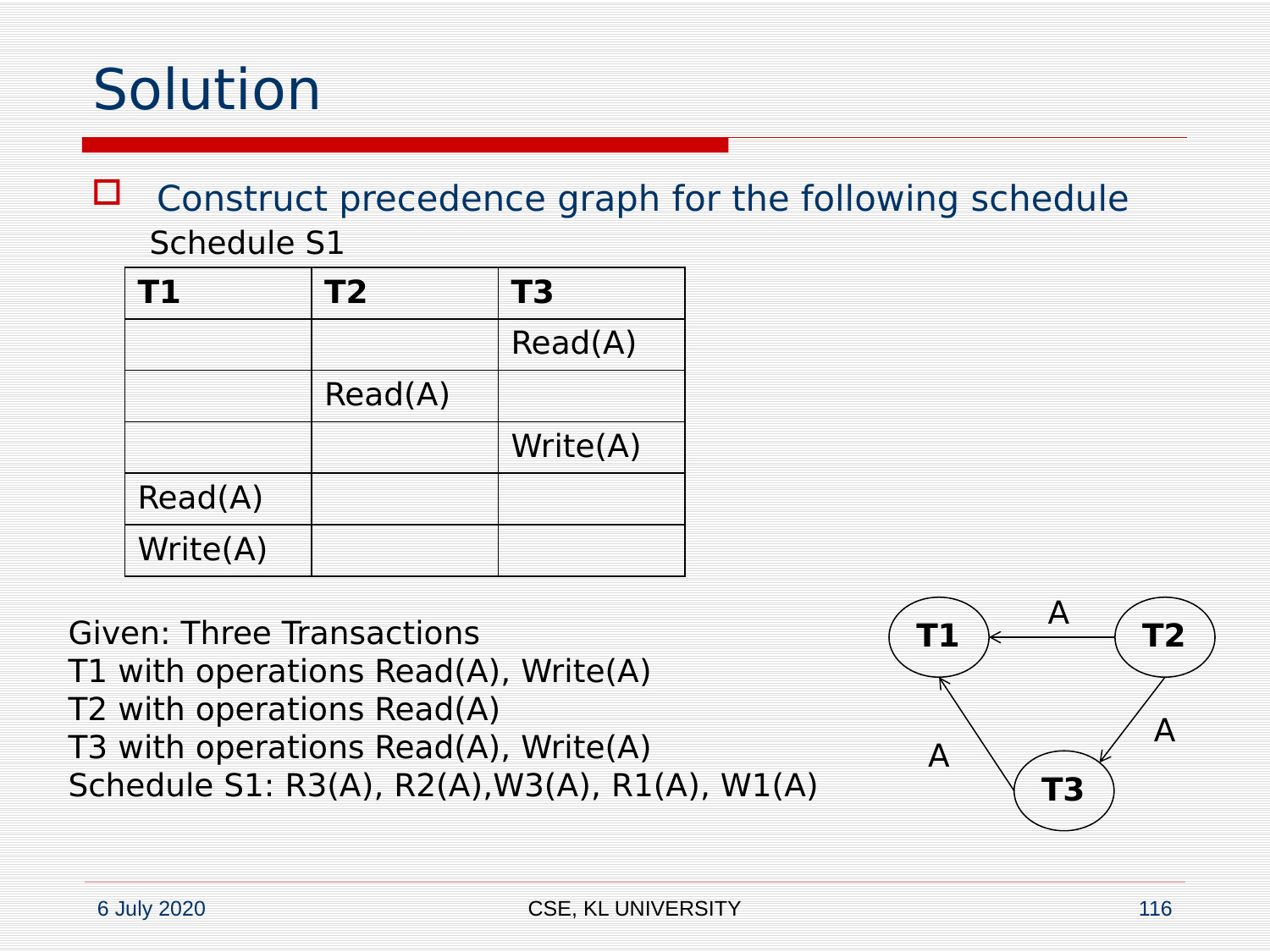

# Solution
Construct precedence graph for the following schedule
Schedule S1
| T1 | T2 | T3 |
| --- | --- | --- |
|  |  | Read(A) |
|  | Read(A) |  |
|  |  | Write(A) |
| Read(A) |  |  |
| Write(A) |  |  |
A
T1
T2
A
A
T3
Given: Three Transactions
T1 with operations Read(A), Write(A)
T2 with operations Read(A)
T3 with operations Read(A), Write(A)
Schedule S1: R3(A), R2(A),W3(A), R1(A), W1(A)
CSE, KL UNIVERSITY
116
6 July 2020